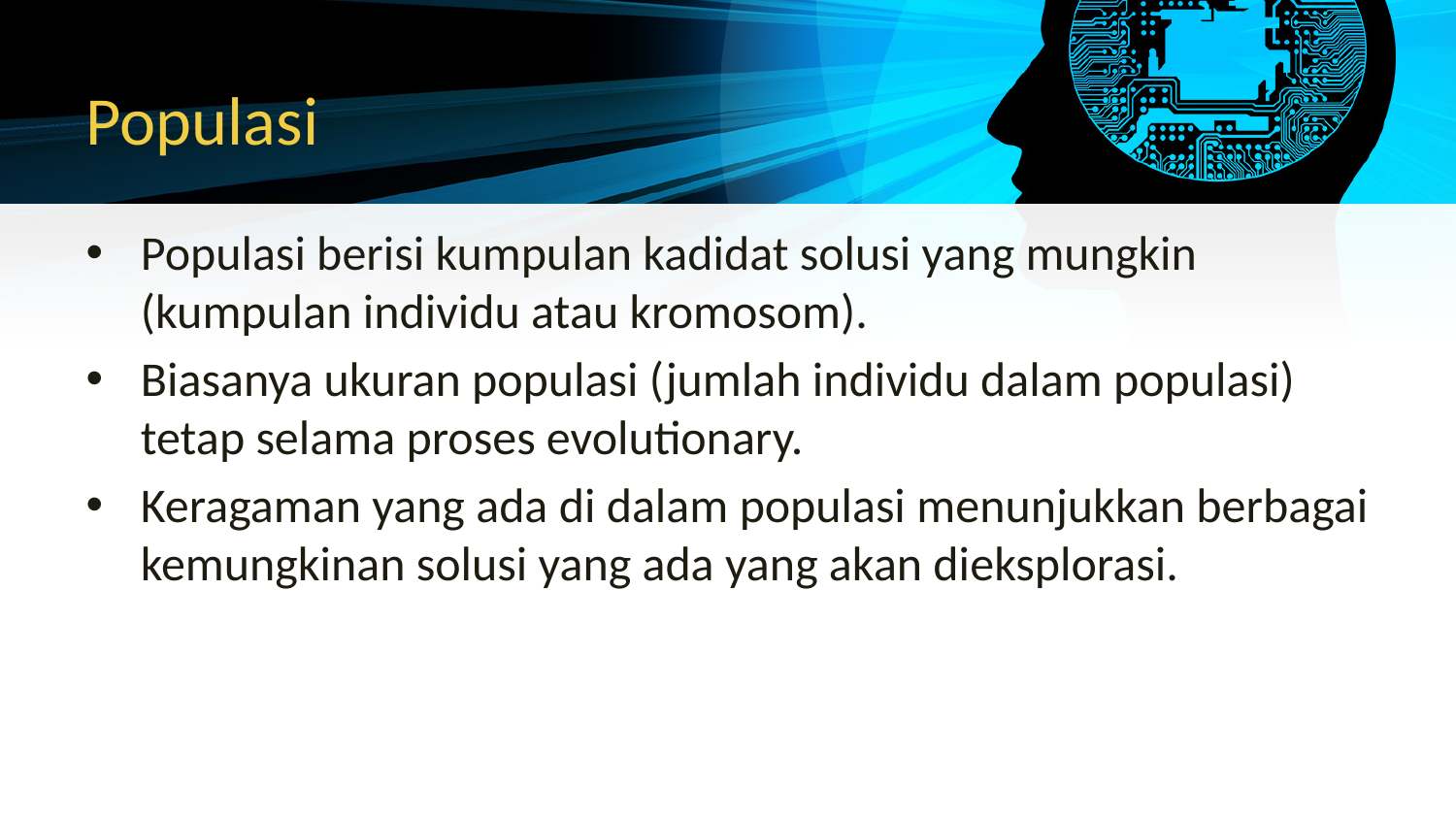

# Populasi
Populasi berisi kumpulan kadidat solusi yang mungkin (kumpulan individu atau kromosom).
Biasanya ukuran populasi (jumlah individu dalam populasi) tetap selama proses evolutionary.
Keragaman yang ada di dalam populasi menunjukkan berbagai kemungkinan solusi yang ada yang akan dieksplorasi.